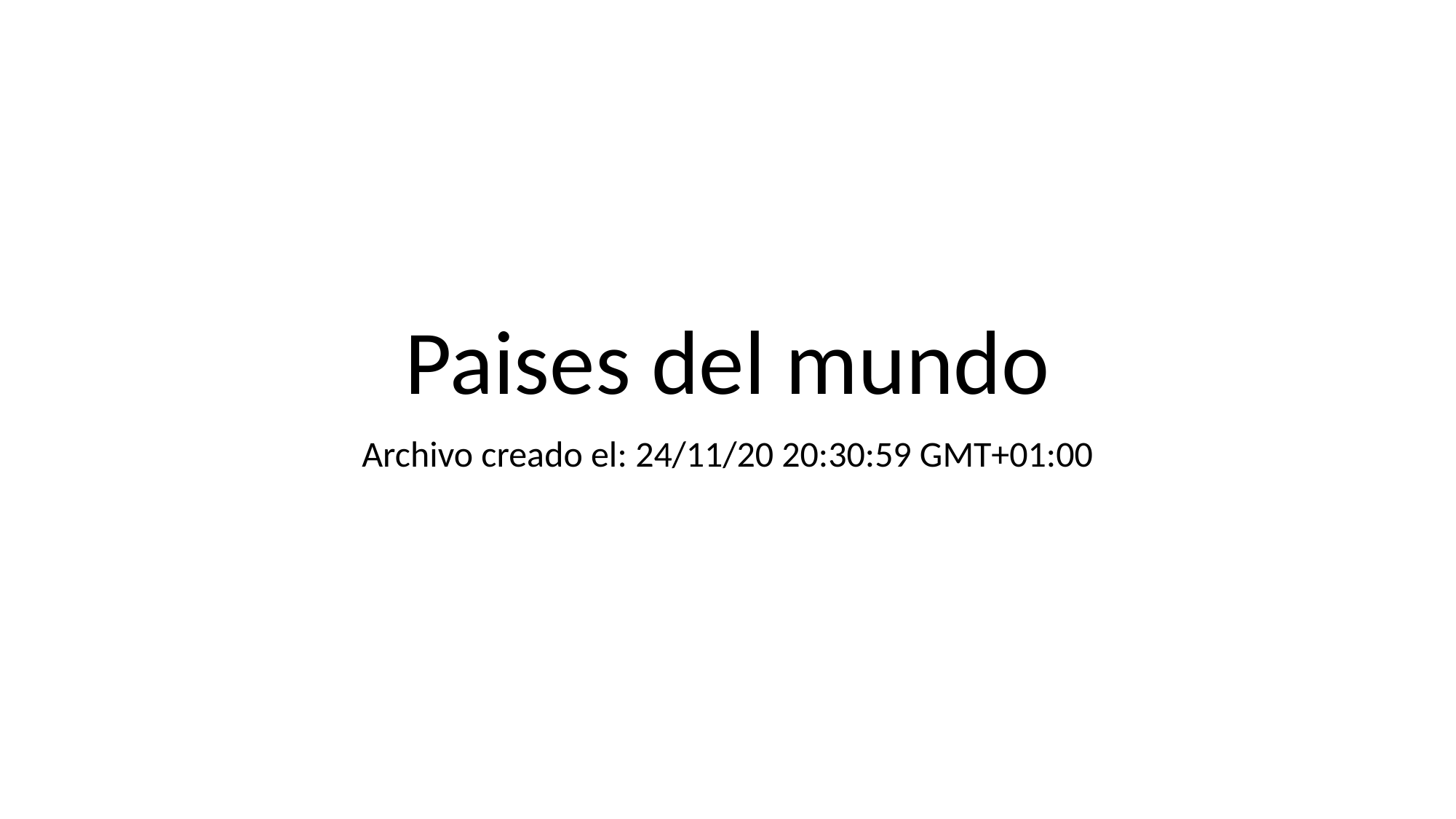

# Paises del mundo
Archivo creado el: 24/11/20 20:30:59 GMT+01:00